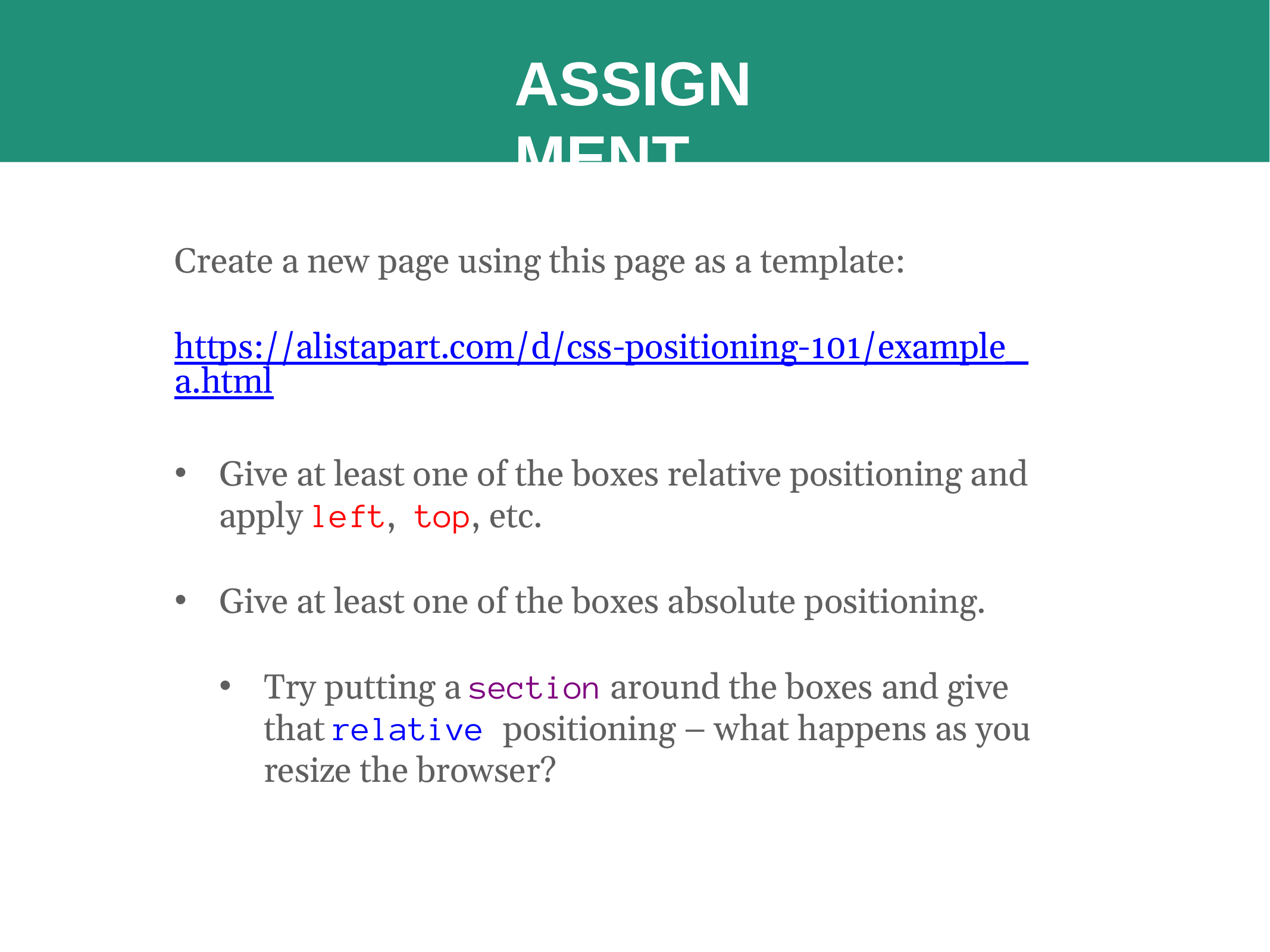

# ASSIGNMENT
Create a new page using this page as a template:

https://alistapart.com/d/css-positioning-101/example_a.html

Give at least one of the boxes relative positioning and apply left, top, etc.

Give at least one of the boxes absolute positioning.

Try putting a section around the boxes and give that relative positioning – what happens as you resize the browser?